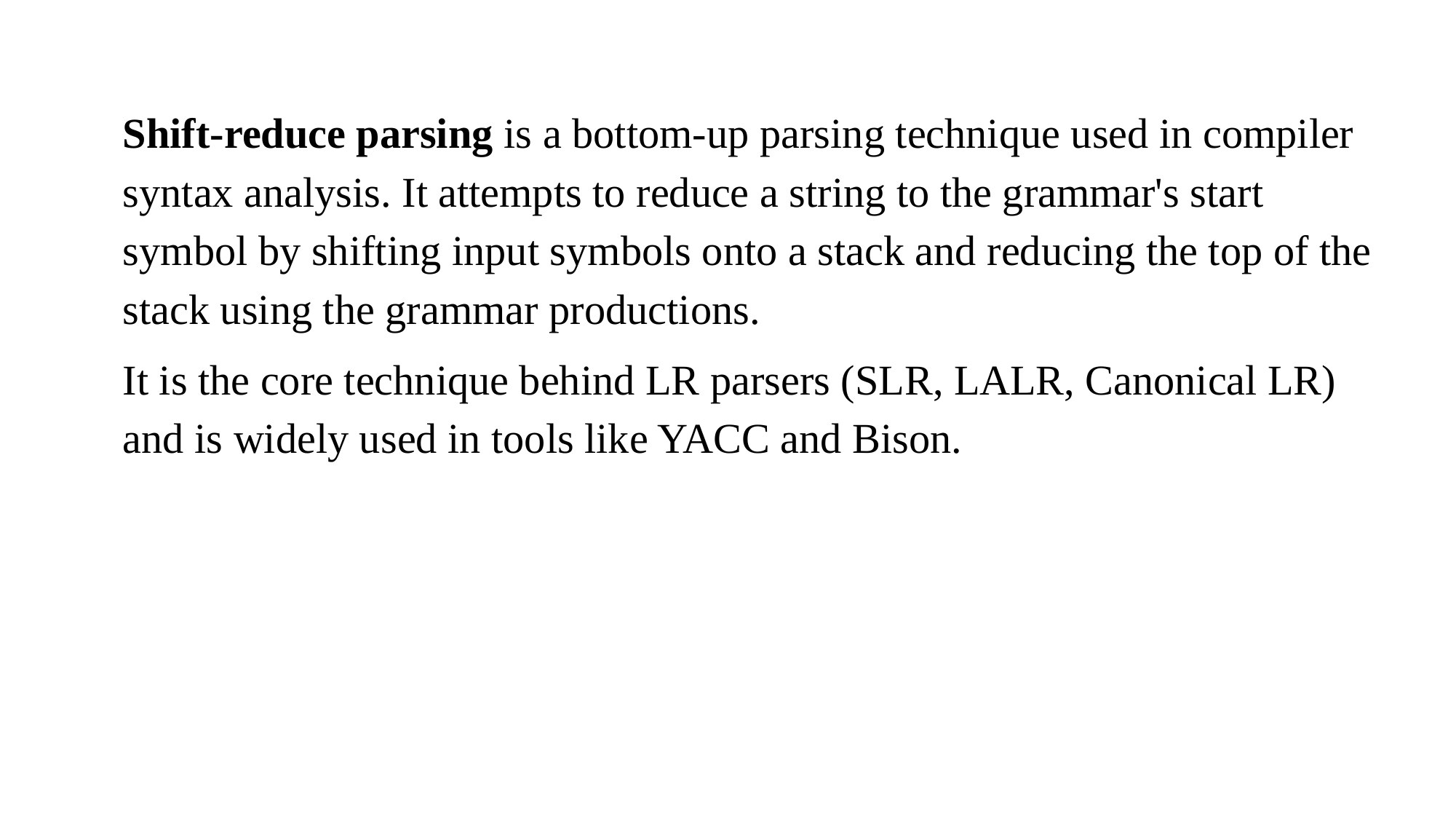

Shift-reduce parsing is a bottom-up parsing technique used in compiler syntax analysis. It attempts to reduce a string to the grammar's start symbol by shifting input symbols onto a stack and reducing the top of the stack using the grammar productions.
It is the core technique behind LR parsers (SLR, LALR, Canonical LR) and is widely used in tools like YACC and Bison.